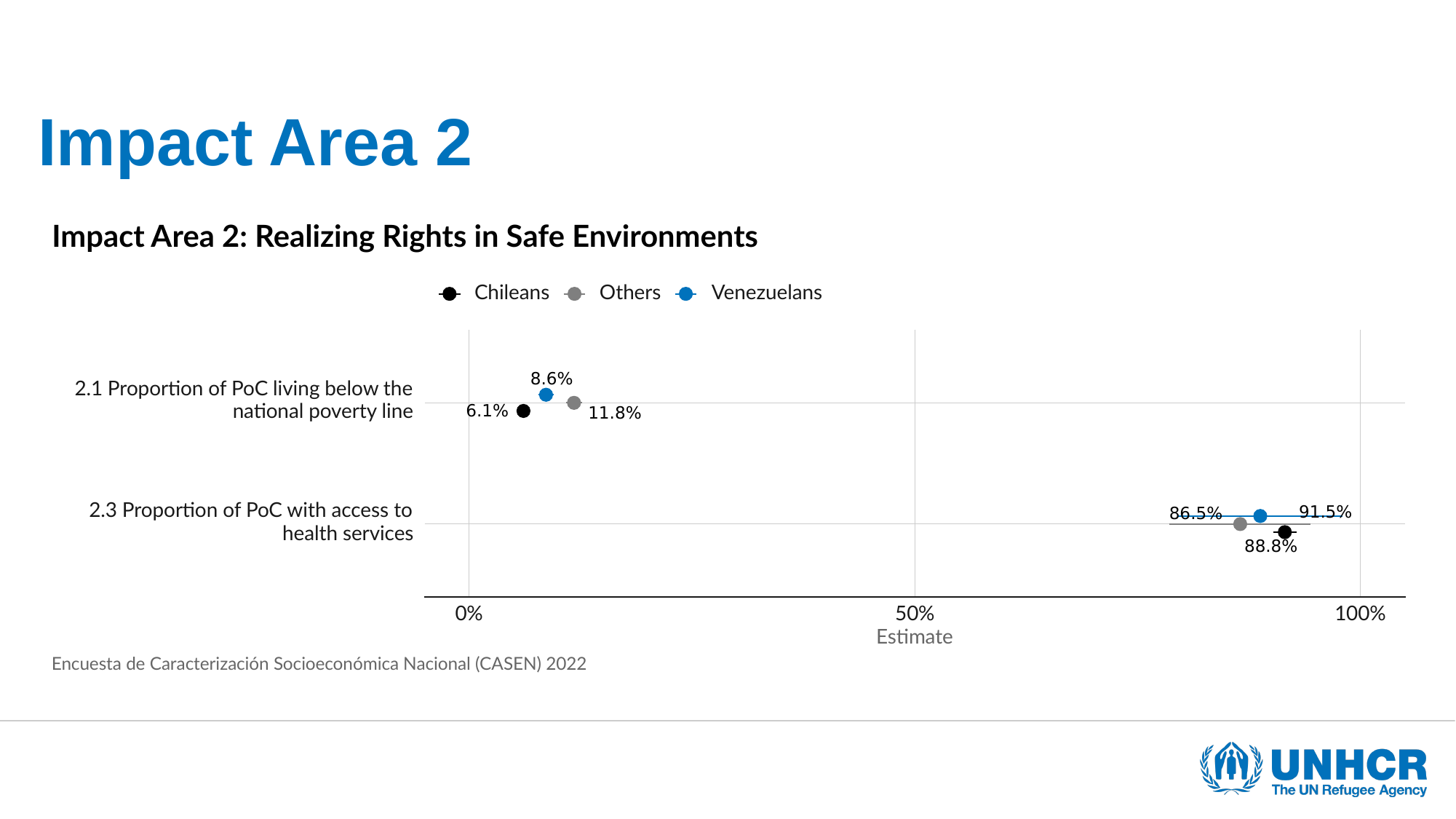

# Impact Area 2
Impact Area 2: Realizing Rights in Safe Environments
Chileans
Others
Venezuelans

8.6%
2.1 Proportion of PoC living below the

national poverty line

6.1%
11.8%

2.3 Proportion of PoC with access to
91.5%
86.5%

health services

88.8%

0%
50%
100%
Estimate
Encuesta de Caracterización Socioeconómica Nacional (CASEN) 2022